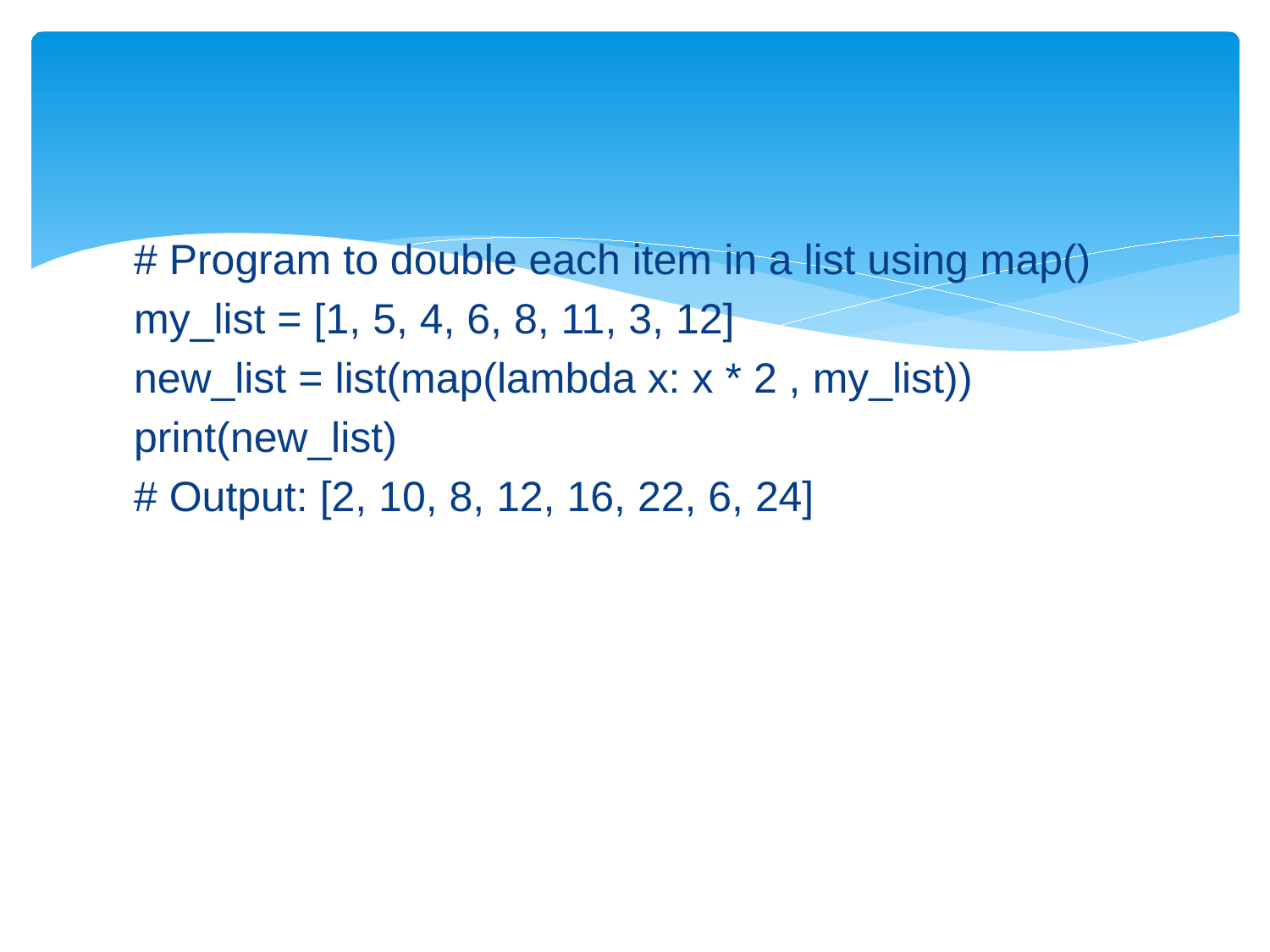

#
# Program to double each item in a list using map()
my_list = [1, 5, 4, 6, 8, 11, 3, 12]
new_list = list(map(lambda x: x * 2 , my_list))
print(new_list)
# Output: [2, 10, 8, 12, 16, 22, 6, 24]